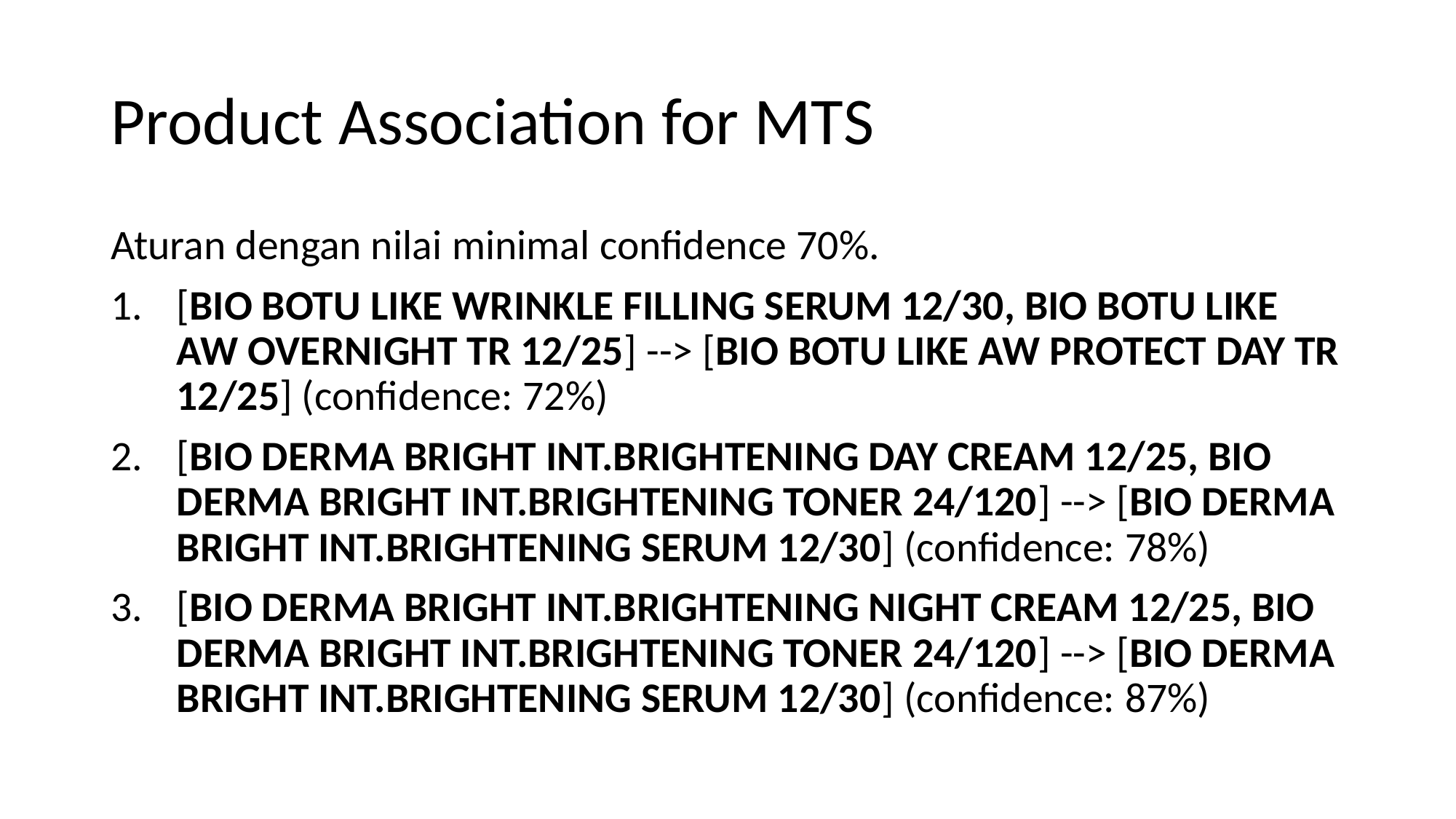

# Product Association for MTS
Aturan dengan nilai minimal confidence 70%.
[BIO BOTU LIKE WRINKLE FILLING SERUM 12/30, BIO BOTU LIKE AW OVERNIGHT TR 12/25] --> [BIO BOTU LIKE AW PROTECT DAY TR 12/25] (confidence: 72%)
[BIO DERMA BRIGHT INT.BRIGHTENING DAY CREAM 12/25, BIO DERMA BRIGHT INT.BRIGHTENING TONER 24/120] --> [BIO DERMA BRIGHT INT.BRIGHTENING SERUM 12/30] (confidence: 78%)
[BIO DERMA BRIGHT INT.BRIGHTENING NIGHT CREAM 12/25, BIO DERMA BRIGHT INT.BRIGHTENING TONER 24/120] --> [BIO DERMA BRIGHT INT.BRIGHTENING SERUM 12/30] (confidence: 87%)